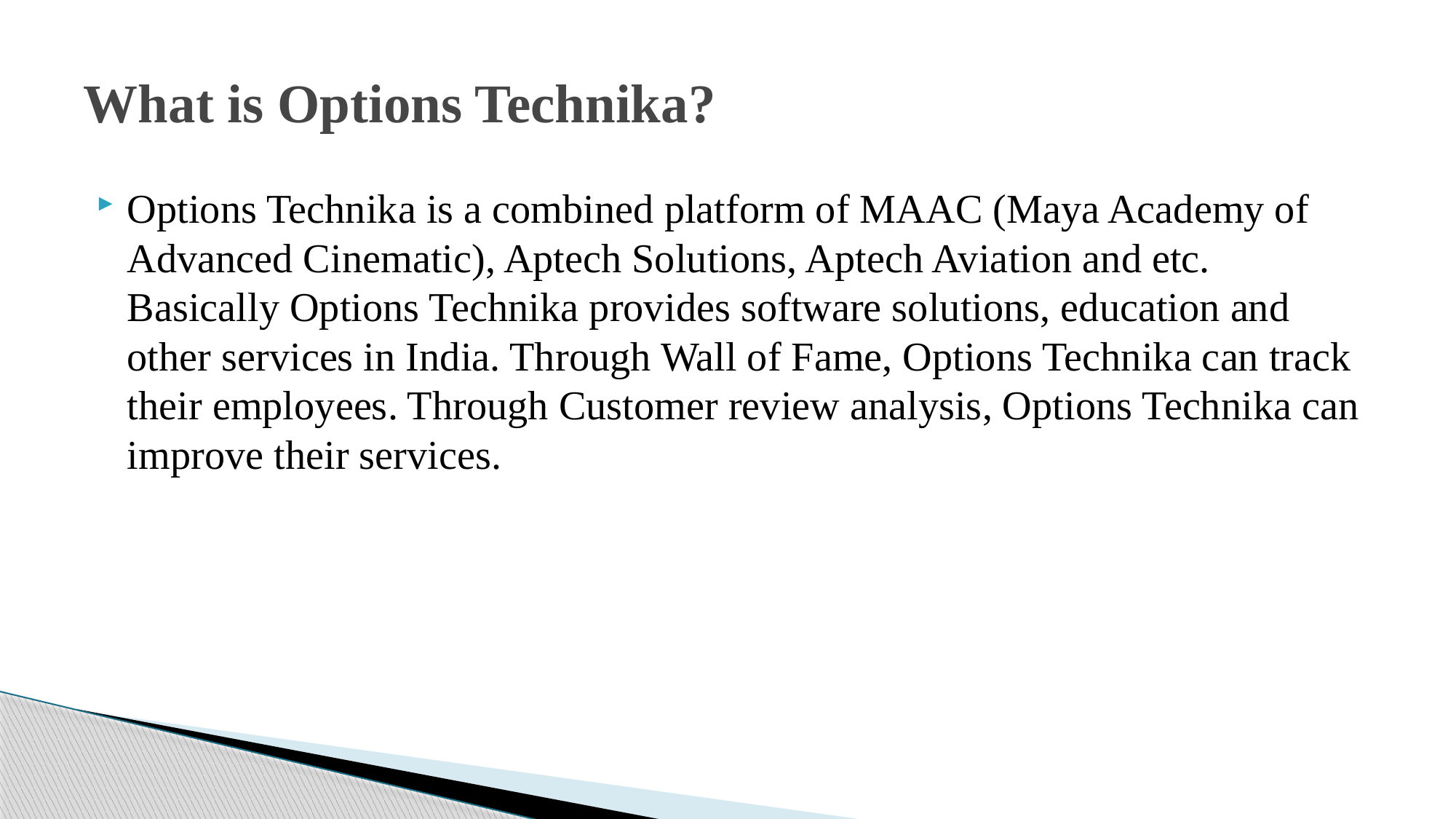

# What is Options Technika?
Options Technika is a combined platform of MAAC (Maya Academy of Advanced Cinematic), Aptech Solutions, Aptech Aviation and etc. Basically Options Technika provides software solutions, education and other services in India. Through Wall of Fame, Options Technika can track their employees. Through Customer review analysis, Options Technika can improve their services.